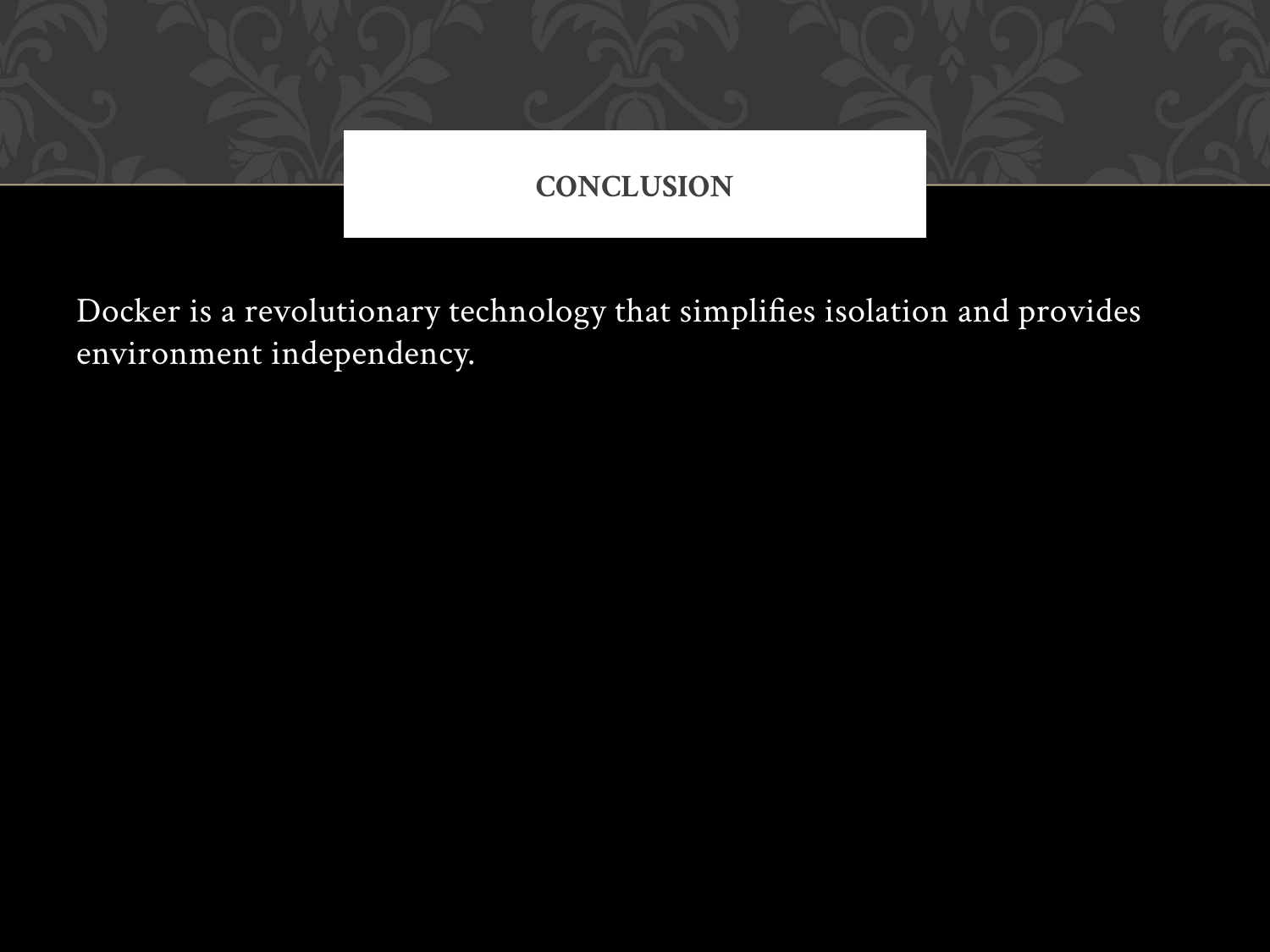

# Conclusion
Docker is a revolutionary technology that simplifies isolation and provides environment independency.